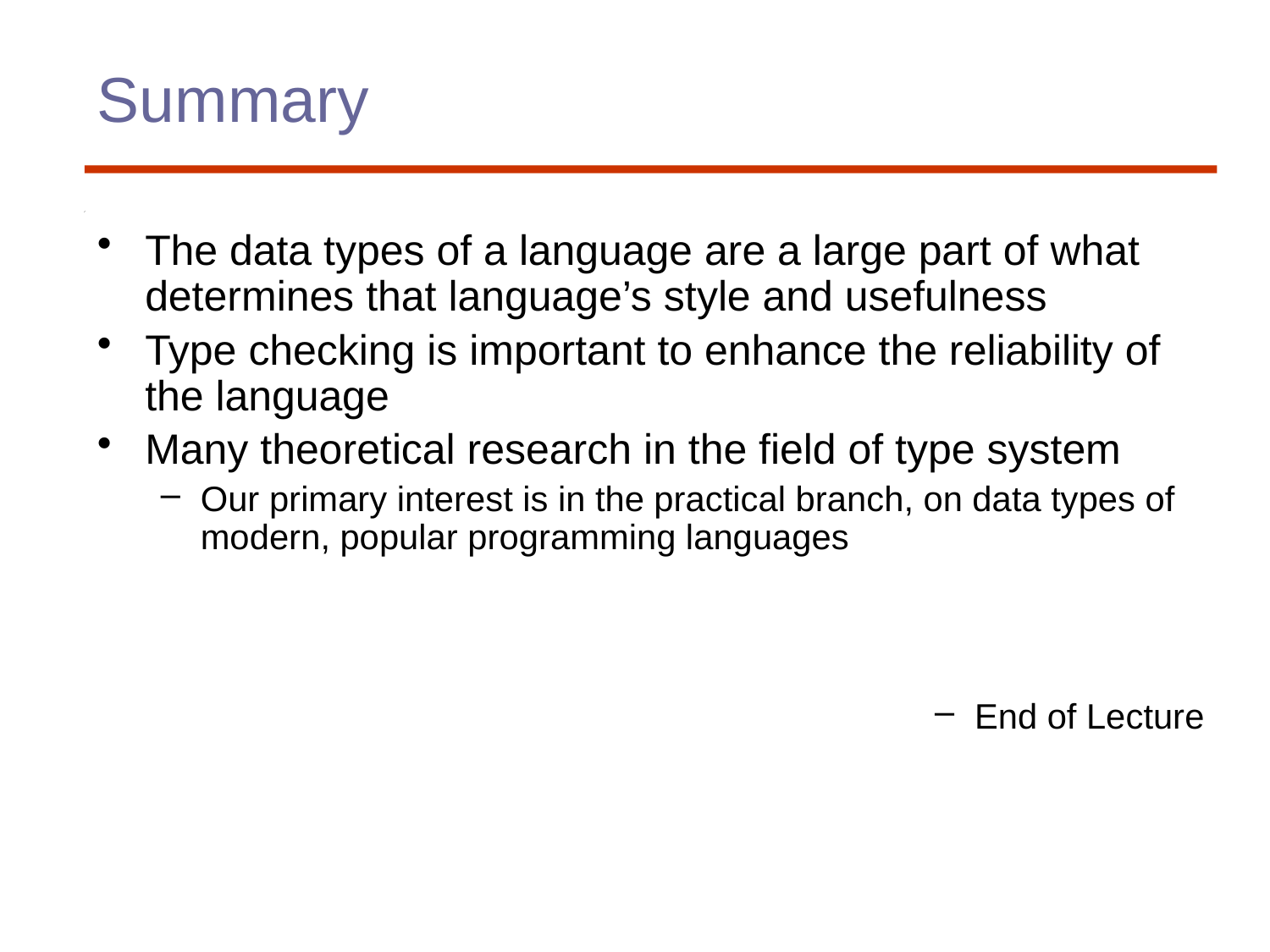

# Summary
The data types of a language are a large part of what determines that language’s style and usefulness
Type checking is important to enhance the reliability of the language
Many theoretical research in the field of type system
Our primary interest is in the practical branch, on data types of modern, popular programming languages

End of Lecture